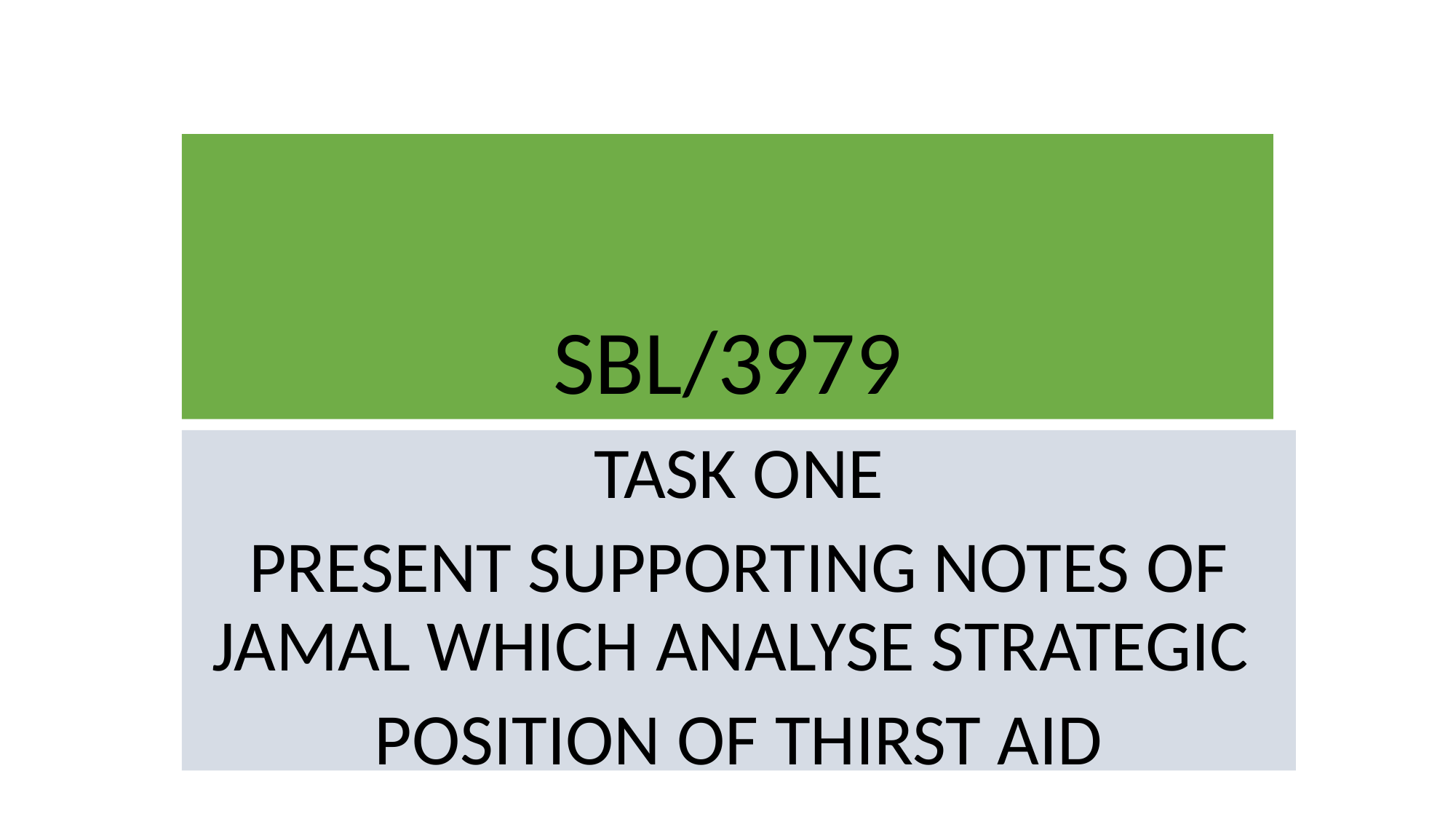

# SBL/3979
TASK ONE
PRESENT SUPPORTING NOTES OF JAMAL WHICH ANALYSE STRATEGIC
POSITION OF THIRST AID